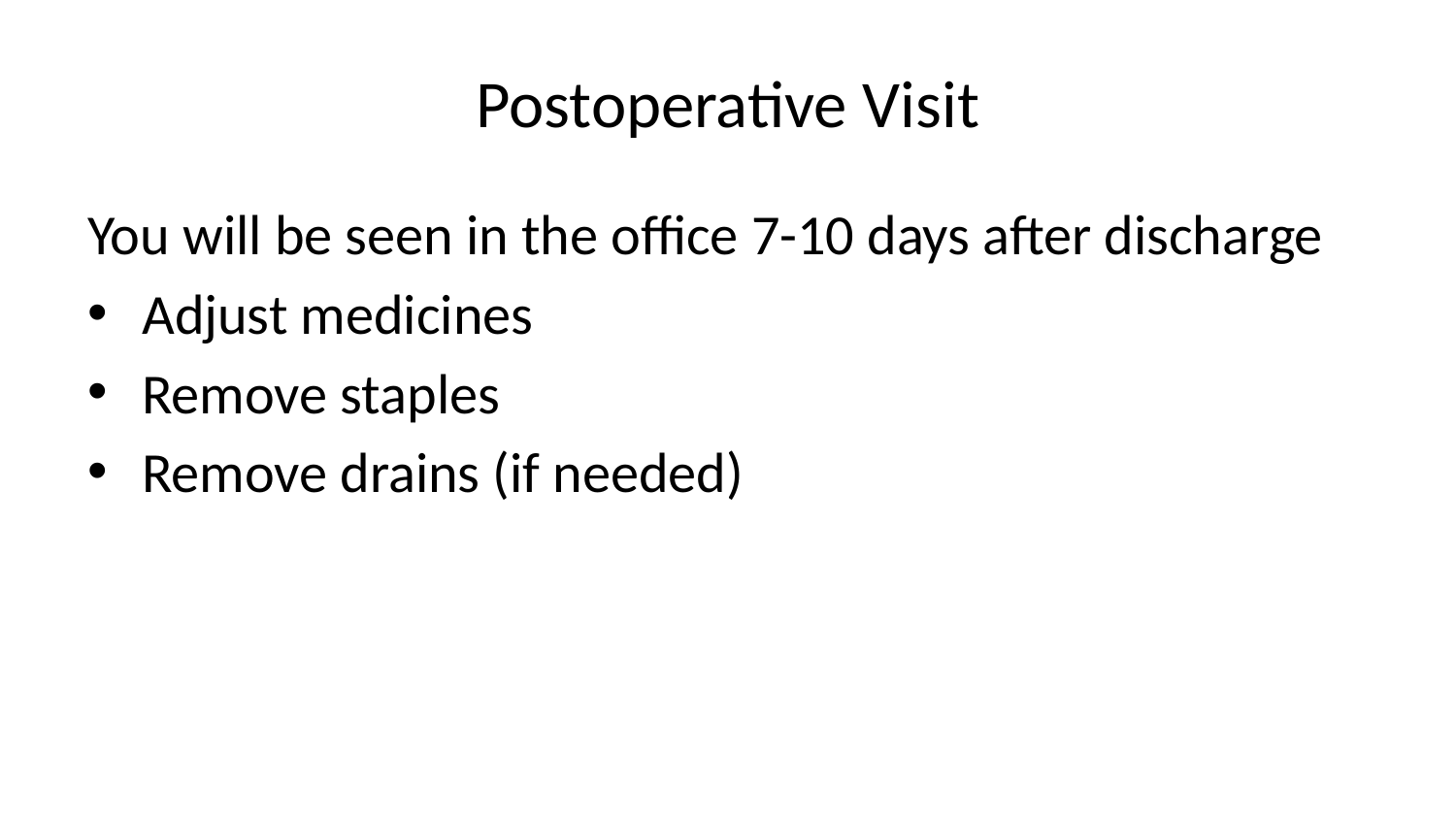

# Postoperative Visit
You will be seen in the office 7-10 days after discharge
Adjust medicines
Remove staples
Remove drains (if needed)